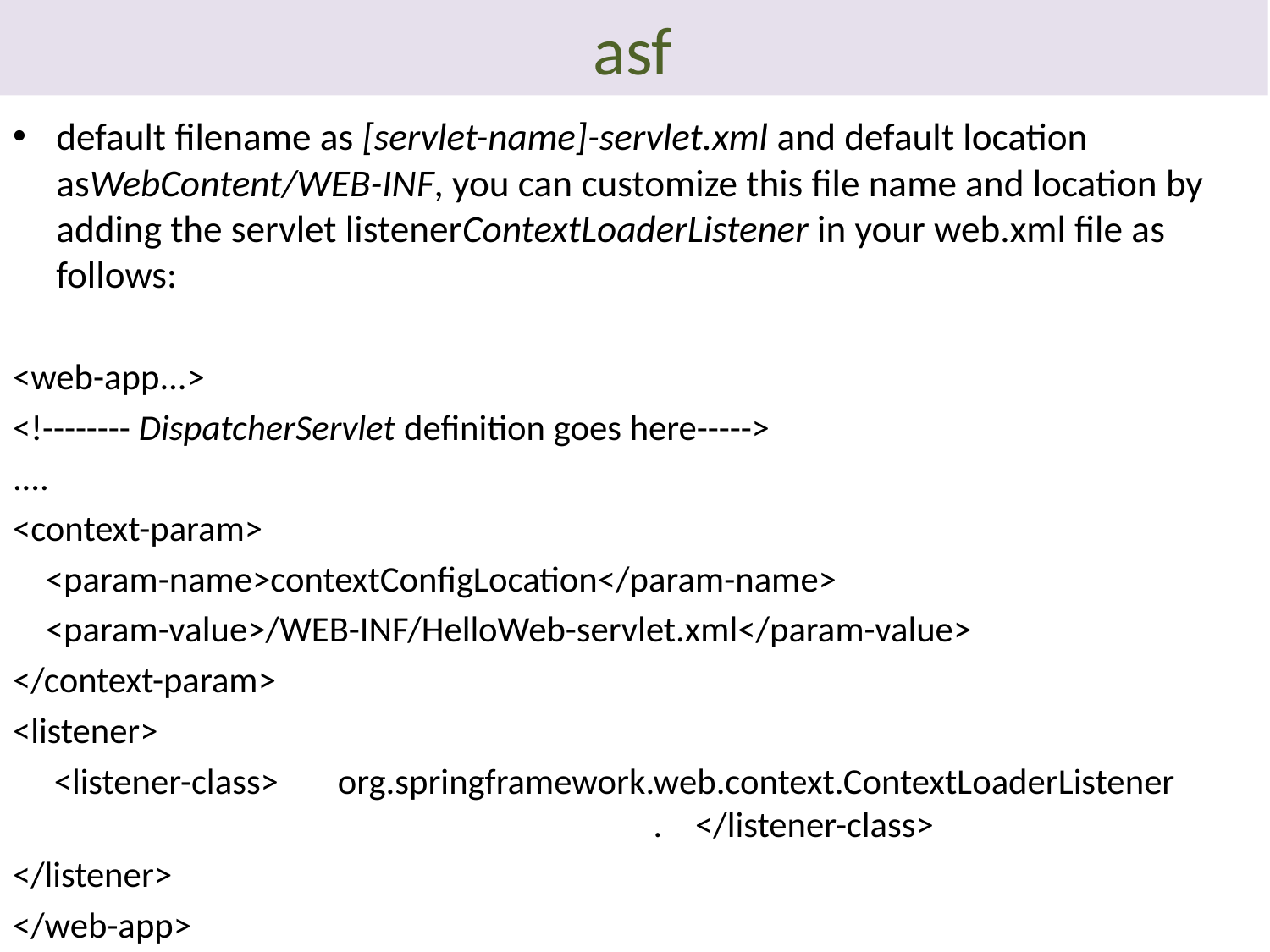

# asf
default filename as [servlet-name]-servlet.xml and default location asWebContent/WEB-INF, you can customize this file name and location by adding the servlet listenerContextLoaderListener in your web.xml file as follows:

<web-app...>
<!-------- DispatcherServlet definition goes here----->
....
<context-param>
    <param-name>contextConfigLocation</param-name>
    <param-value>/WEB-INF/HelloWeb-servlet.xml</param-value>
</context-param>
<listener>
     <listener-class> 	org.springframework.web.context.ContextLoaderListener                                                                                        .    </listener-class>
</listener>
</web-app>